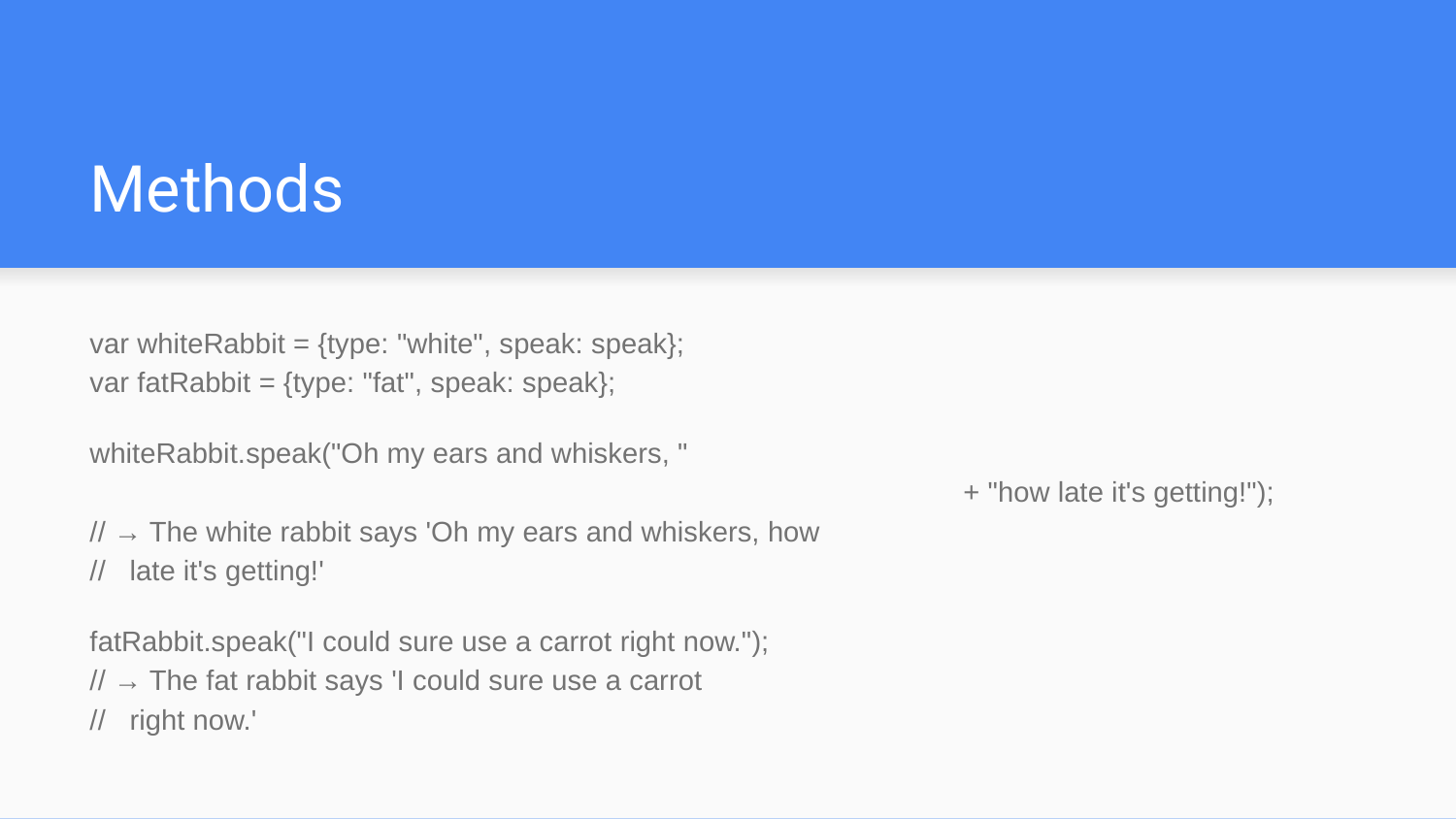

# Methods
var whiteRabbit = {type: "white", speak: speak};
var fatRabbit = {type: "fat", speak: speak};
whiteRabbit.speak("Oh my ears and whiskers, "
						+ "how late it's getting!");
// → The white rabbit says 'Oh my ears and whiskers, how
//   late it's getting!'
fatRabbit.speak("I could sure use a carrot right now.");
// → The fat rabbit says 'I could sure use a carrot
//   right now.'